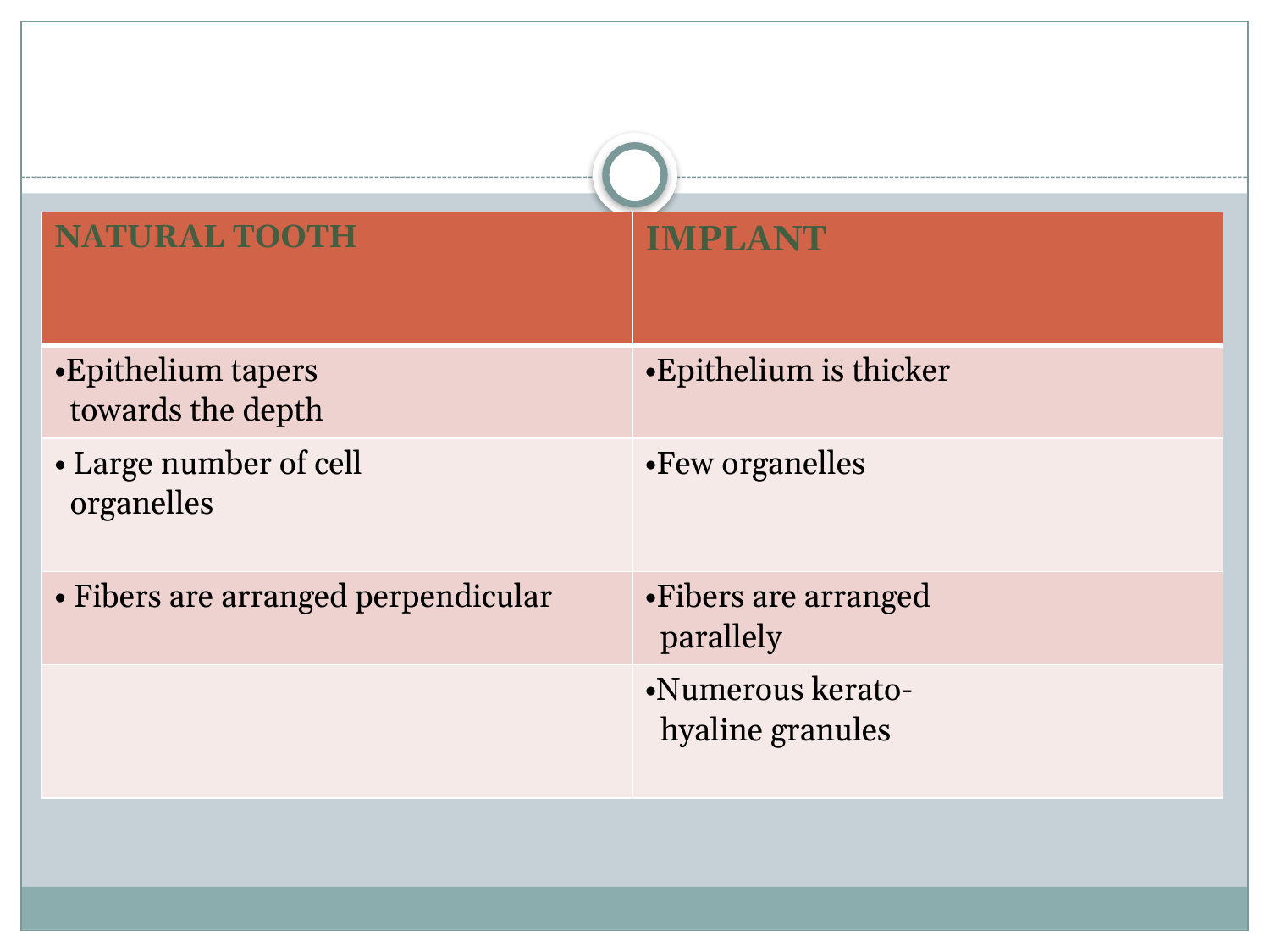

#
| NATURAL TOOTH | IMPLANT |
| --- | --- |
| Epithelium tapers towards the depth | Epithelium is thicker |
| Large number of cell organelles | Few organelles |
| Fibers are arranged perpendicular | Fibers are arranged parallely |
|  | Numerous kerato- hyaline granules |